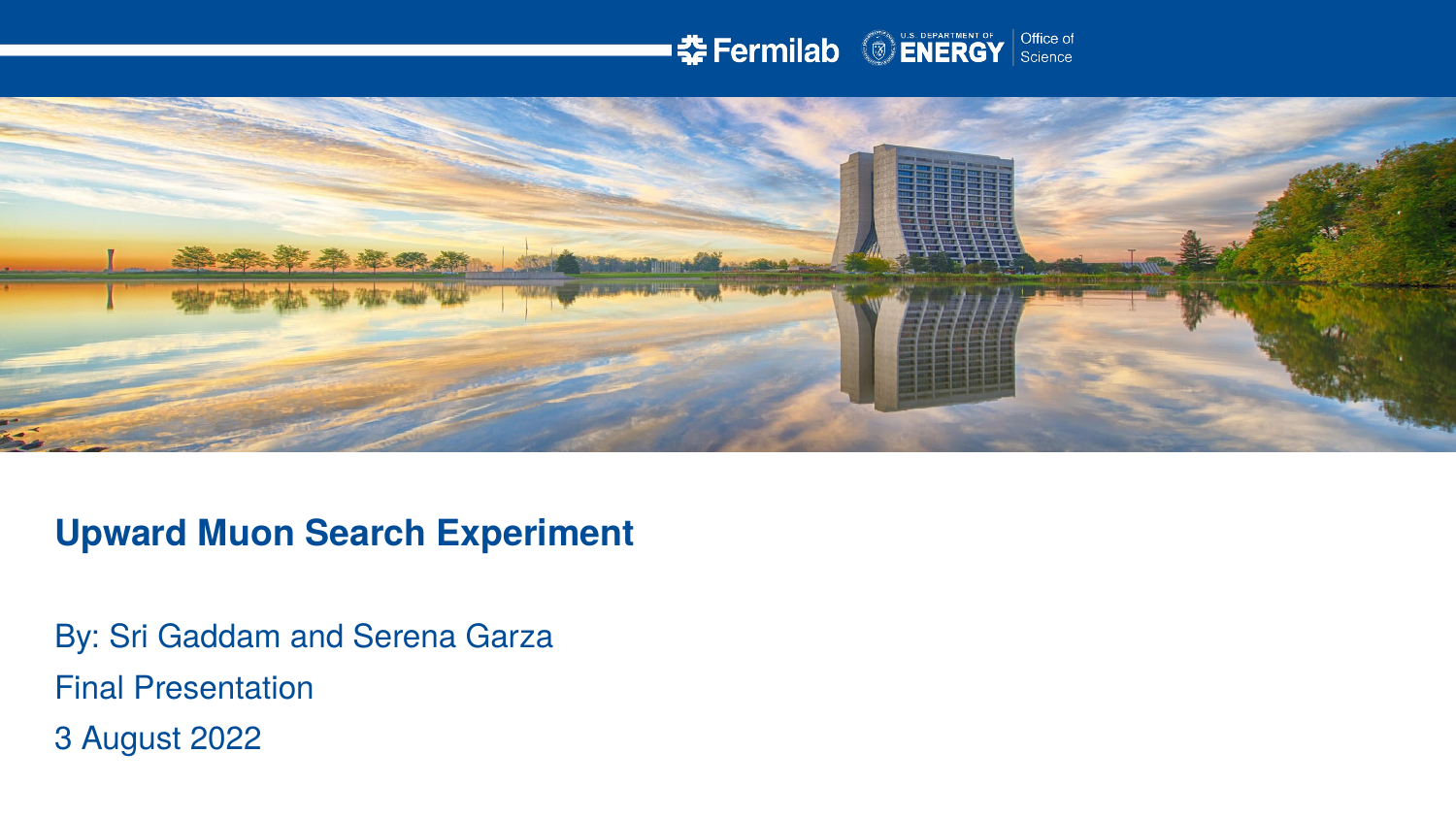

Upward Muon Search Experiment
By: Sri Gaddam and Serena Garza
Final Presentation
3 August 2022